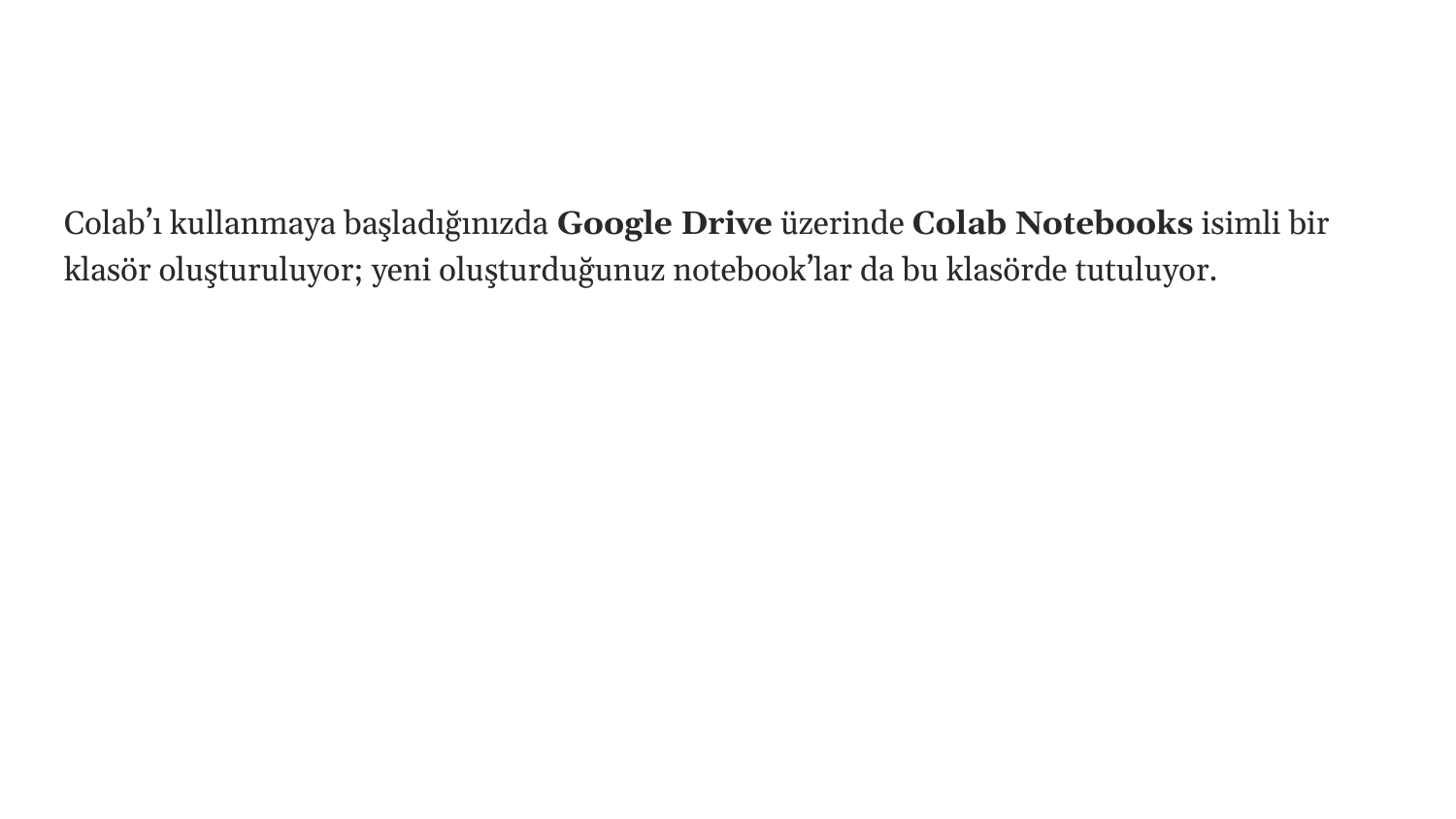

#
Colab’ı kullanmaya başladığınızda Google Drive üzerinde Colab Notebooks isimli bir klasör oluşturuluyor; yeni oluşturduğunuz notebook’lar da bu klasörde tutuluyor.